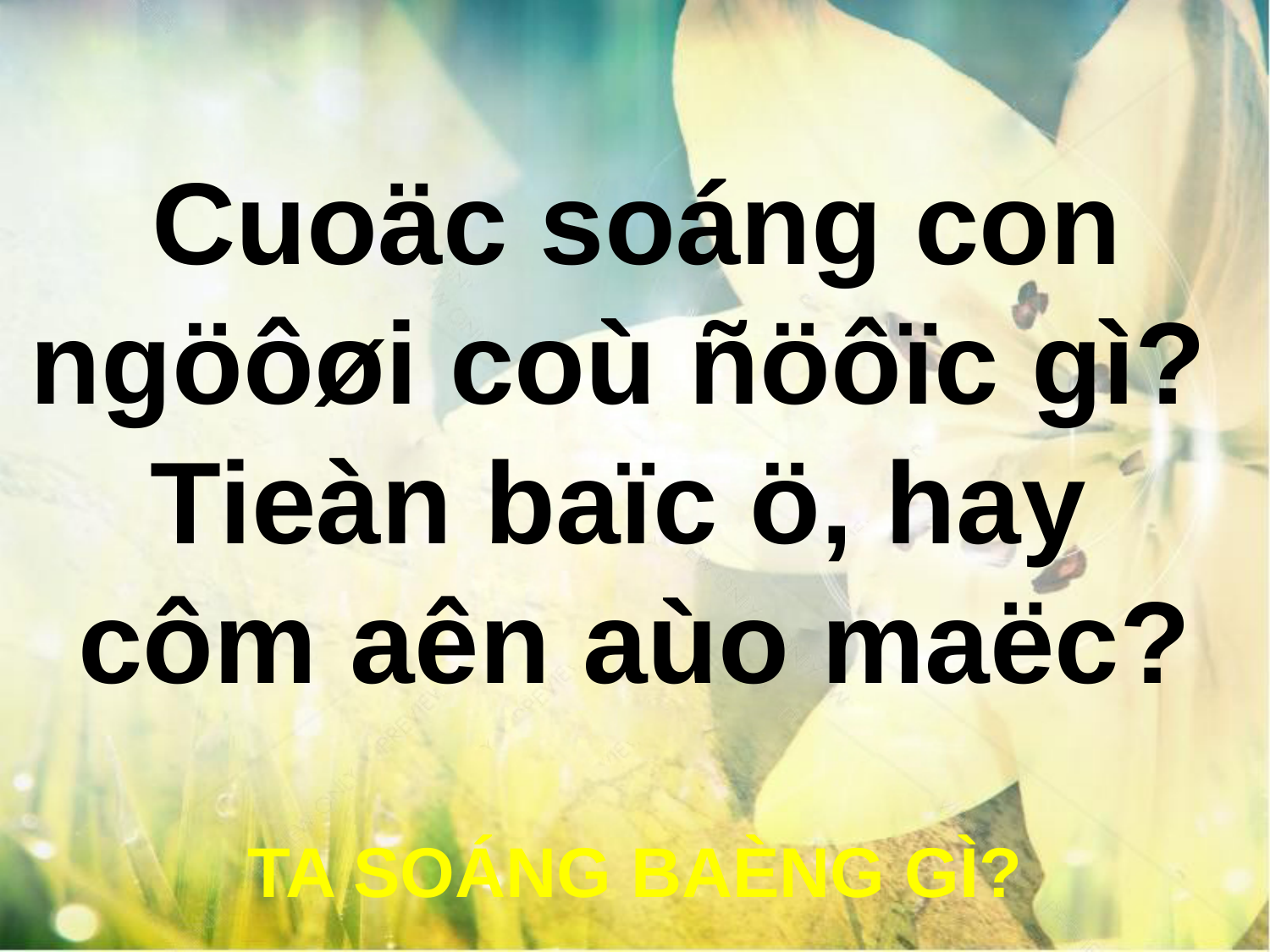

Cuoäc soáng con
ngöôøi coù ñöôïc gì?
Tieàn baïc ö, hay
côm aên aùo maëc?
TA SOÁNG BAÈNG GÌ?